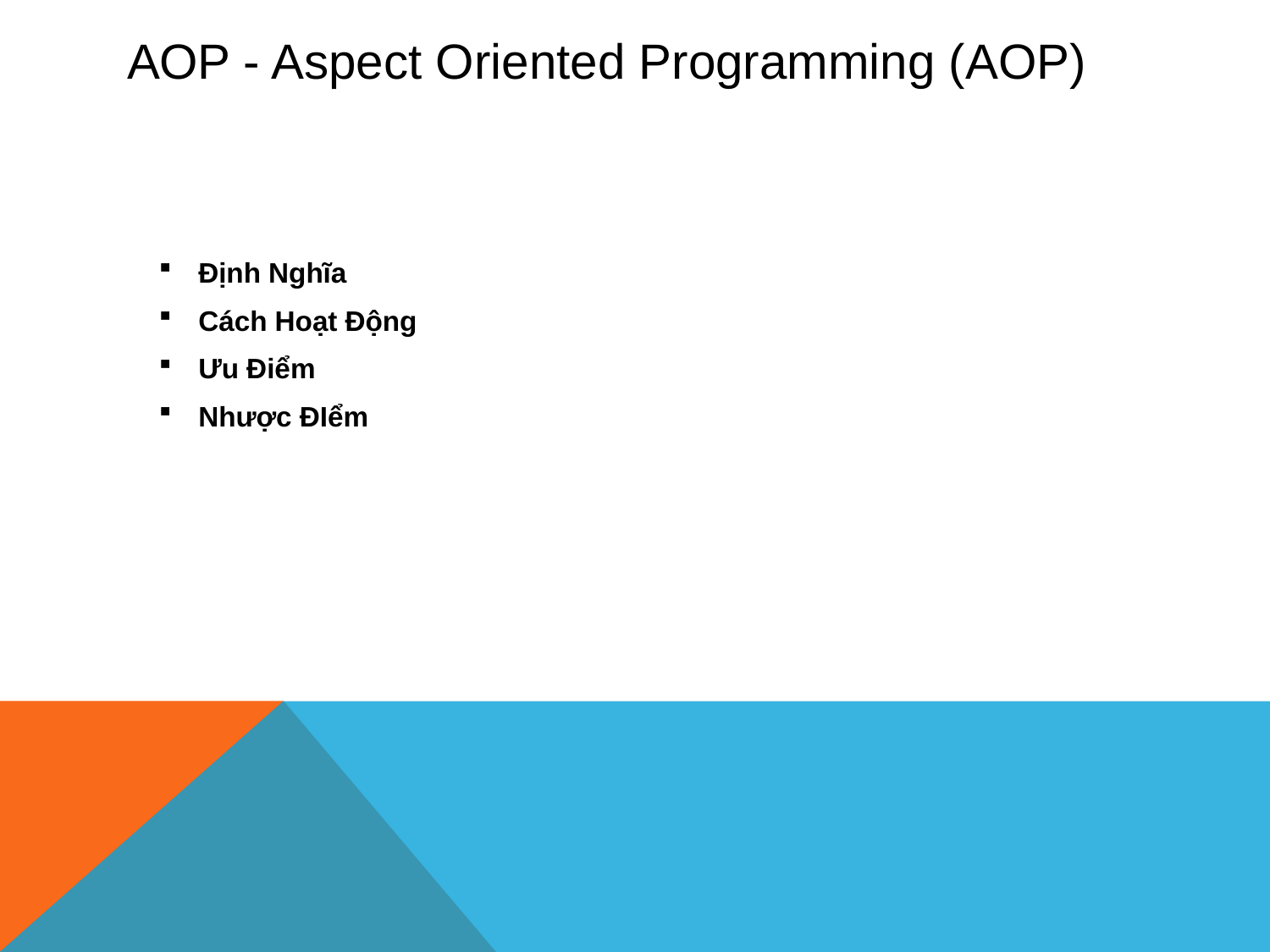

# AOP - Aspect Oriented Programming (AOP)

Định Nghĩa
Cách Hoạt Động
Ưu Điểm
Nhược ĐIểm